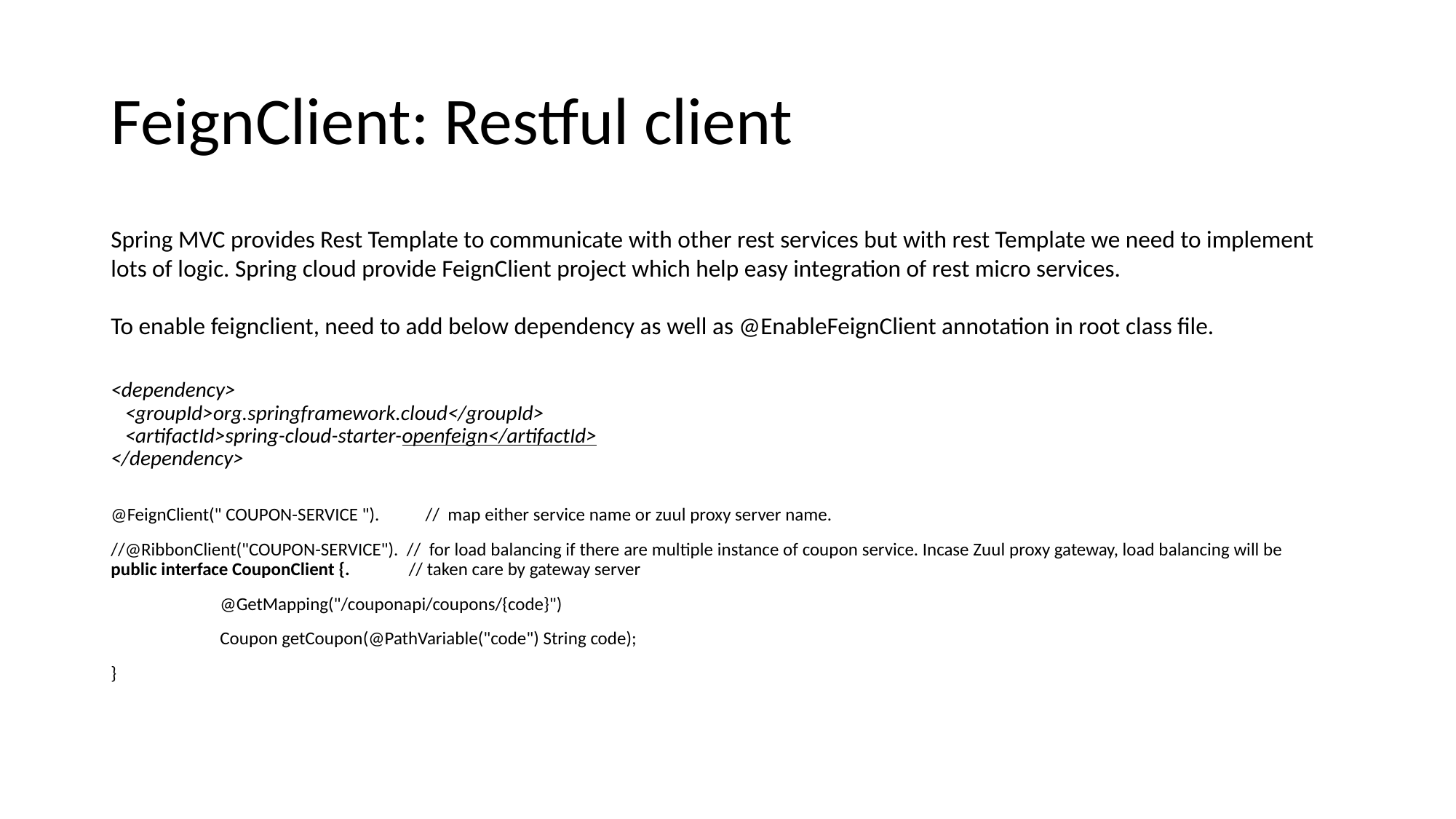

# FeignClient: Restful client
Spring MVC provides Rest Template to communicate with other rest services but with rest Template we need to implement lots of logic. Spring cloud provide FeignClient project which help easy integration of rest micro services.

To enable feignclient, need to add below dependency as well as @EnableFeignClient annotation in root class file.

<dependency>
   <groupId>org.springframework.cloud</groupId>
   <artifactId>spring-cloud-starter-openfeign</artifactId>
</dependency>

@FeignClient(" COUPON-SERVICE ").           //  map either service name or zuul proxy server name.
//@RibbonClient("COUPON-SERVICE").  //  for load balancing if there are multiple instance of coupon service. Incase Zuul proxy gateway, load balancing will be              public interface CouponClient {.              // taken care by gateway server
	@GetMapping("/couponapi/coupons/{code}")
	Coupon getCoupon(@PathVariable("code") String code);
}